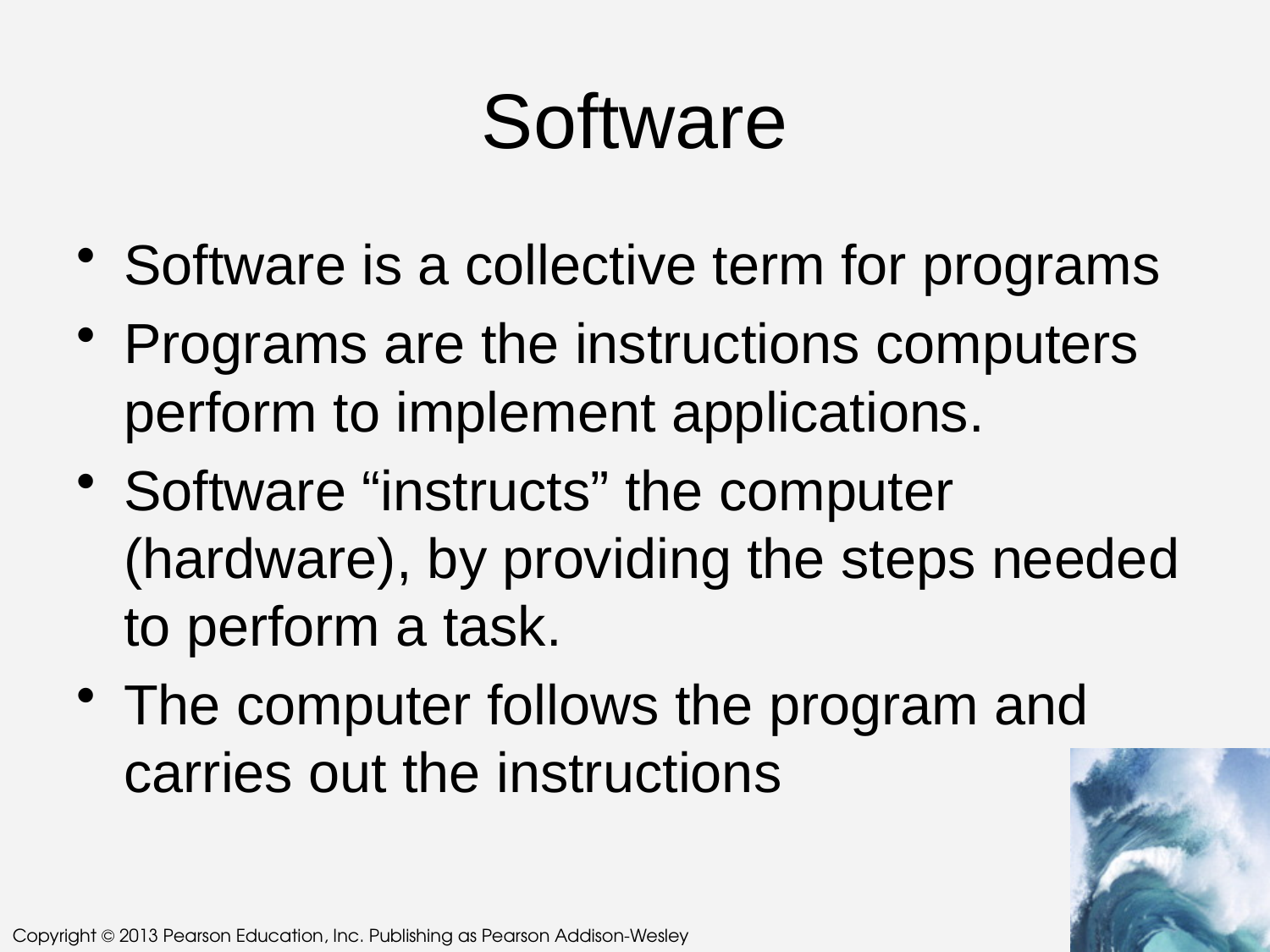

# Software
Software is a collective term for programs
Programs are the instructions computers perform to implement applications.
Software “instructs” the computer (hardware), by providing the steps needed to perform a task.
The computer follows the program and carries out the instructions